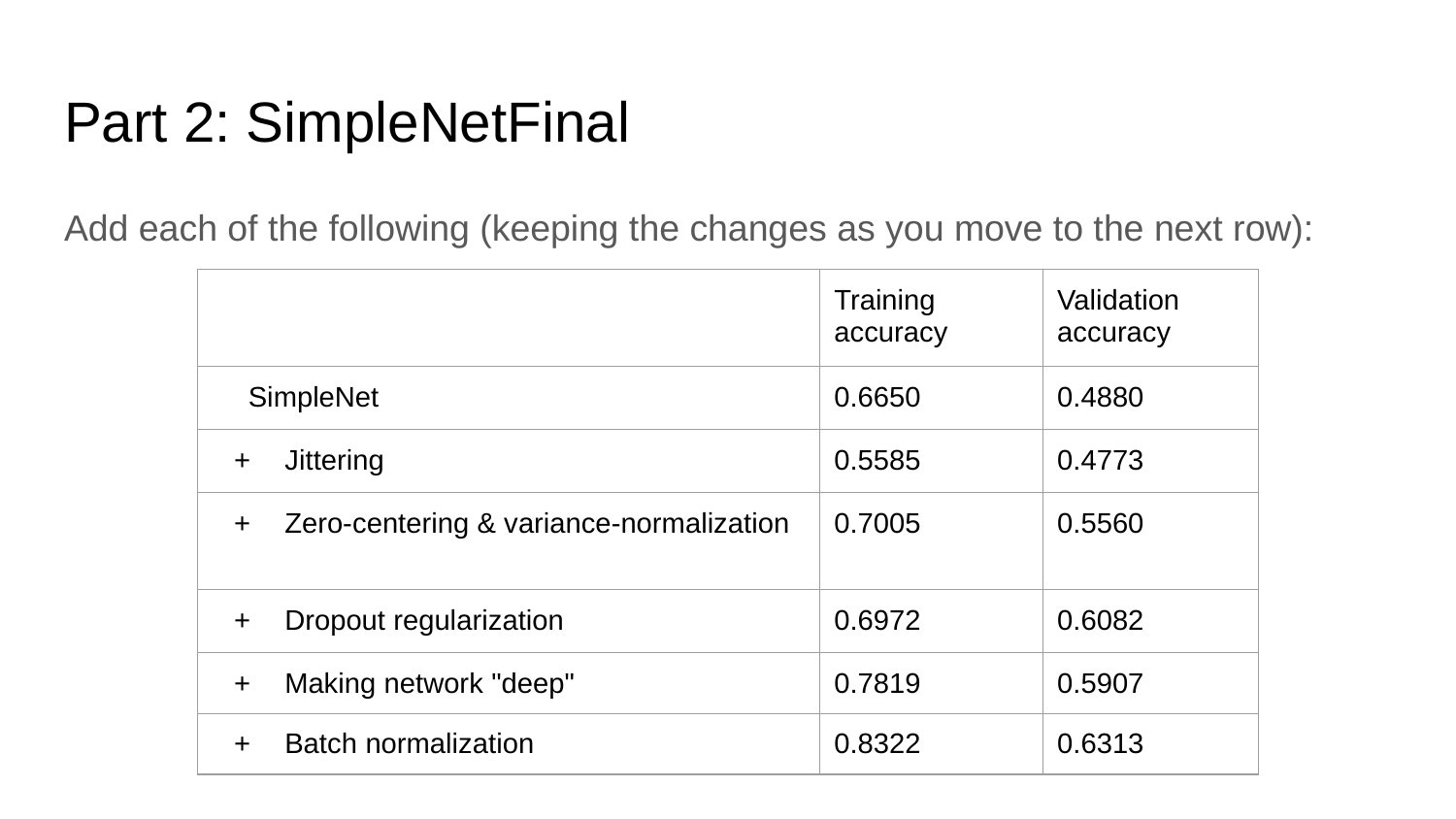

# Part 2: SimpleNetFinal
Add each of the following (keeping the changes as you move to the next row):
|  | Training accuracy | Validation accuracy |
| --- | --- | --- |
| SimpleNet | 0.6650 | 0.4880 |
| Jittering | 0.5585 | 0.4773 |
| Zero-centering & variance-normalization | 0.7005 | 0.5560 |
| Dropout regularization | 0.6972 | 0.6082 |
| Making network "deep" | 0.7819 | 0.5907 |
| Batch normalization | 0.8322 | 0.6313 |